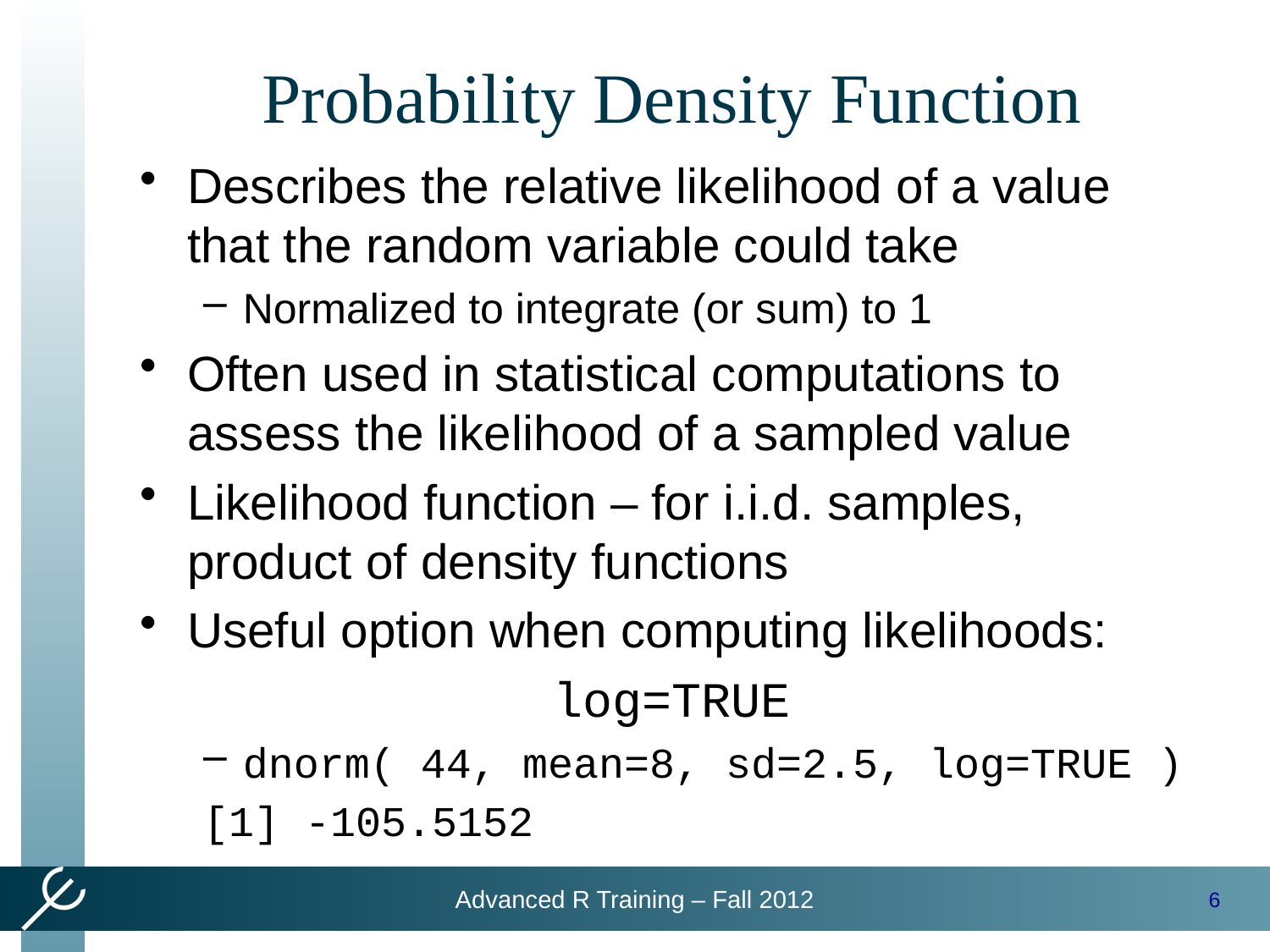

# Probability Density Function
Describes the relative likelihood of a value that the random variable could take
Normalized to integrate (or sum) to 1
Often used in statistical computations to assess the likelihood of a sampled value
Likelihood function – for i.i.d. samples, product of density functions
Useful option when computing likelihoods:
log=TRUE
dnorm( 44, mean=8, sd=2.5, log=TRUE )
[1] -105.5152